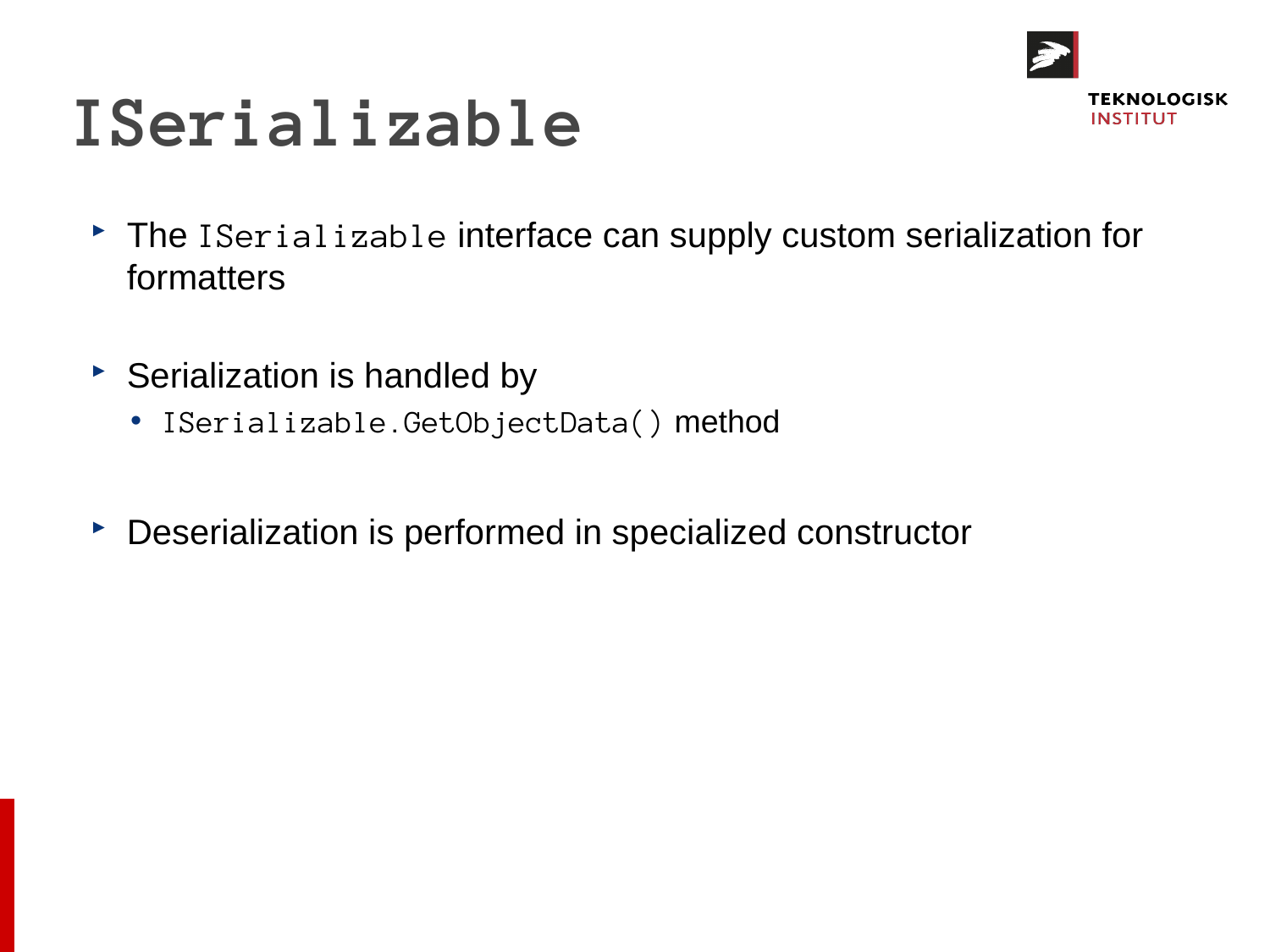

# ISerializable
The ISerializable interface can supply custom serialization for formatters

Serialization is handled by
ISerializable.GetObjectData() method

Deserialization is performed in specialized constructor